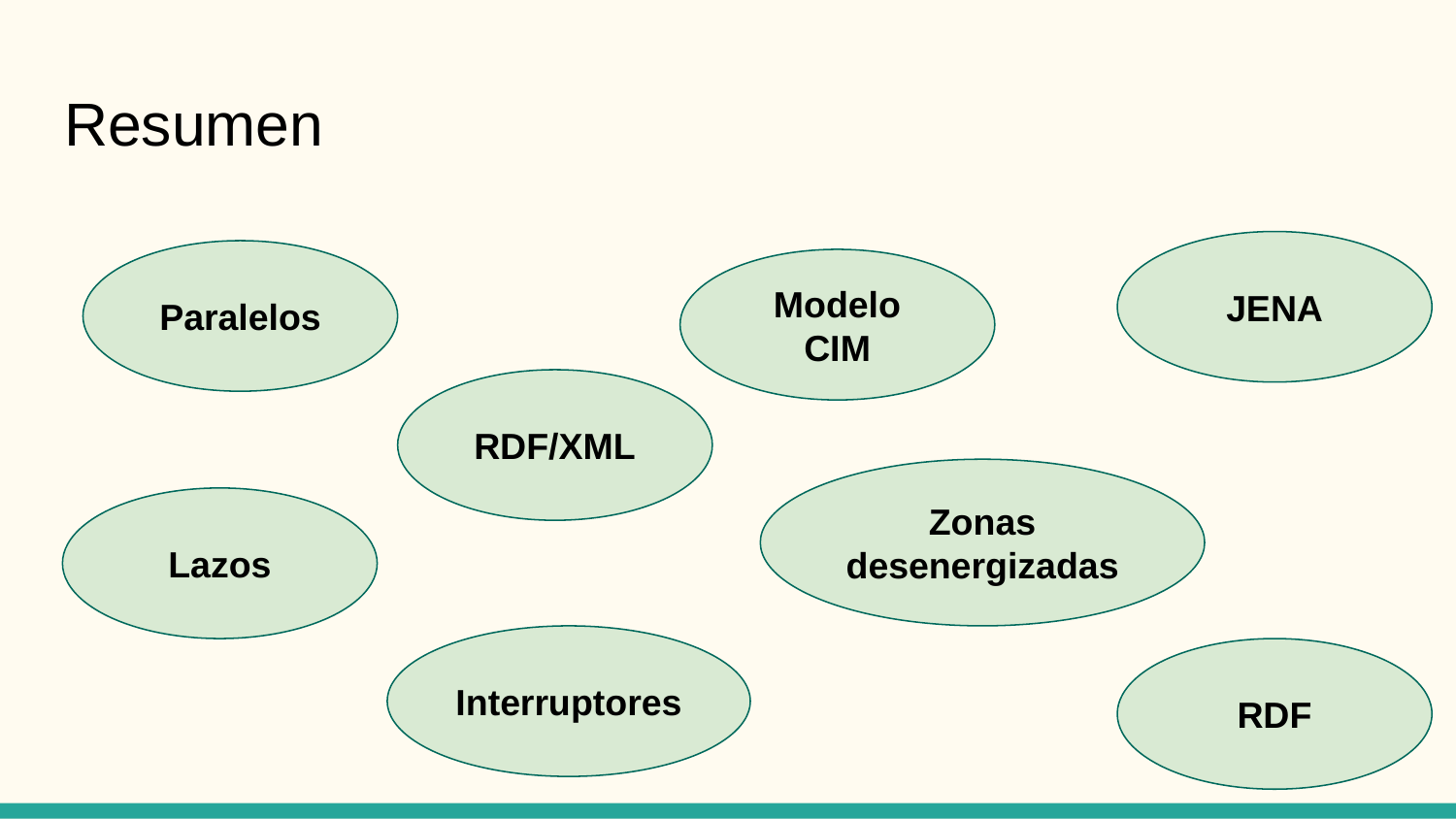

# Resumen
JENA
Paralelos
Modelo CIM
RDF/XML
Zonas desenergizadas
Lazos
Interruptores
RDF